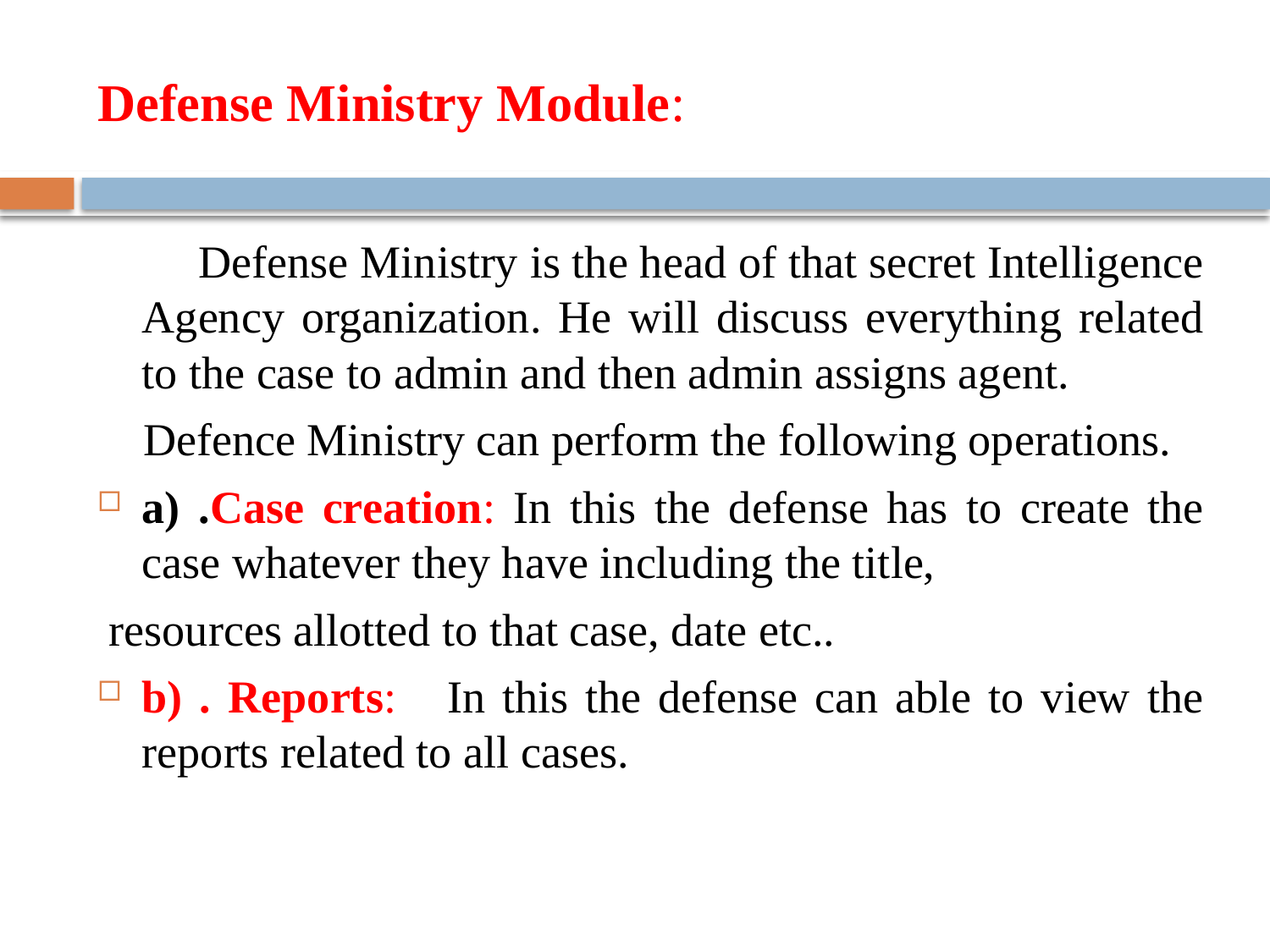

# Defense Ministry Module:
        Defense Ministry is the head of that secret Intelligence Agency organization. He will discuss everything related to the case to admin and then admin assigns agent.
    Defence Ministry can perform the following operations.
a) .Case creation: In this the defense has to create the case whatever they have including the title,
 resources allotted to that case, date etc..
b) . Reports:   In this the defense can able to view the reports related to all cases.